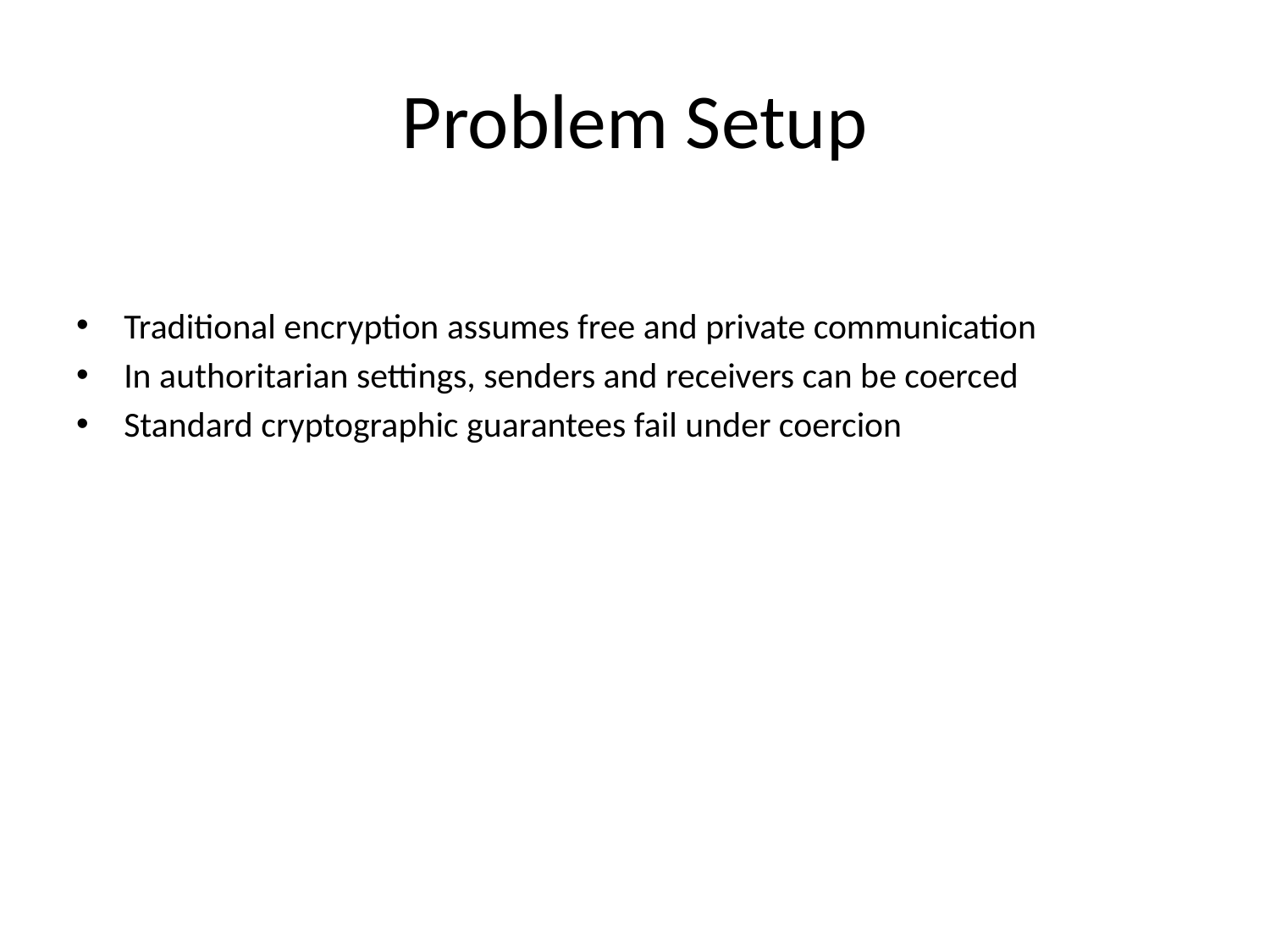

# Problem Setup

Traditional encryption assumes free and private communication
In authoritarian settings, senders and receivers can be coerced
Standard cryptographic guarantees fail under coercion